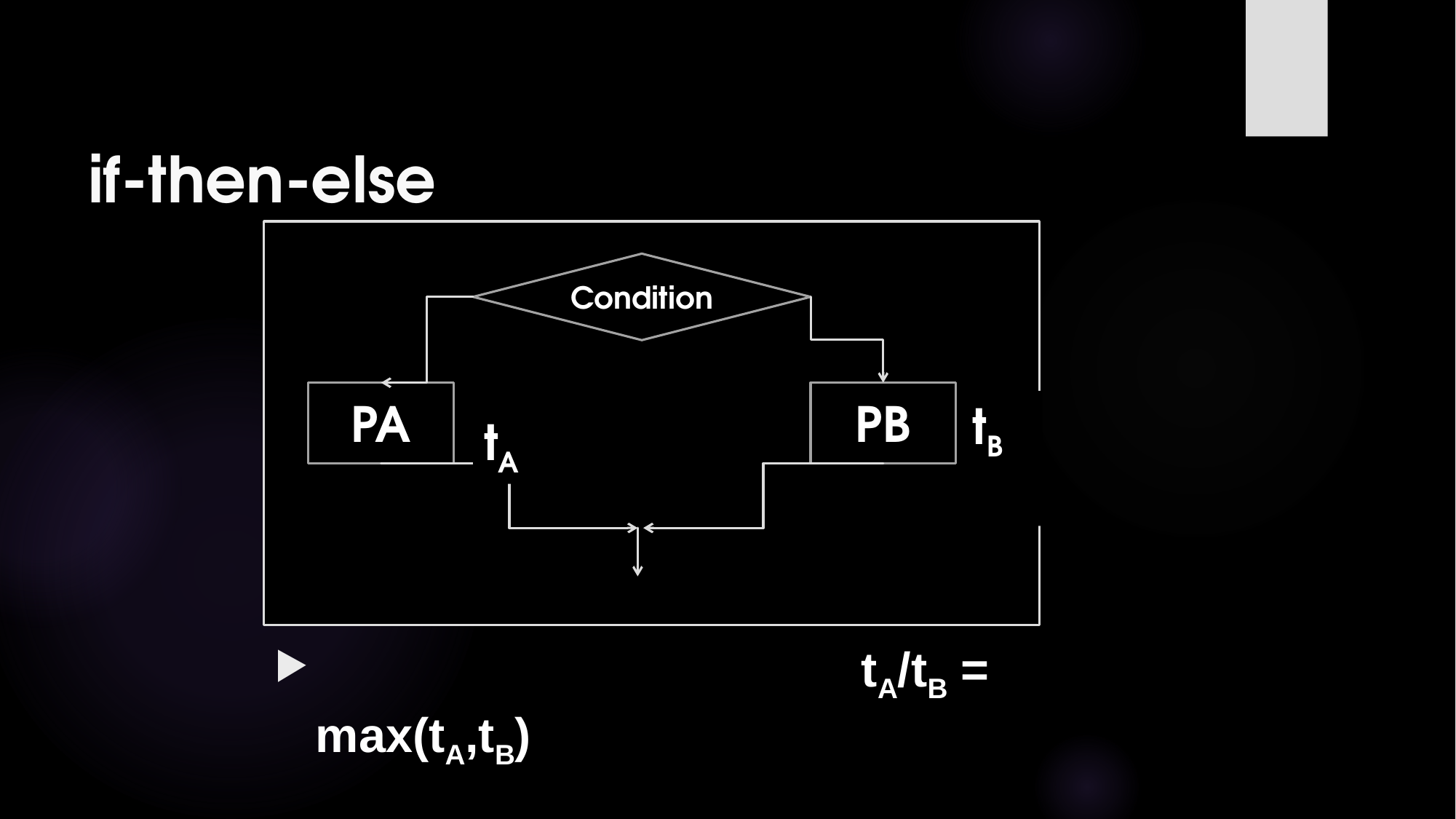

# if-then-else

					tA/tB = max(tA,tB)

Condition
PA
PB
tB

tA